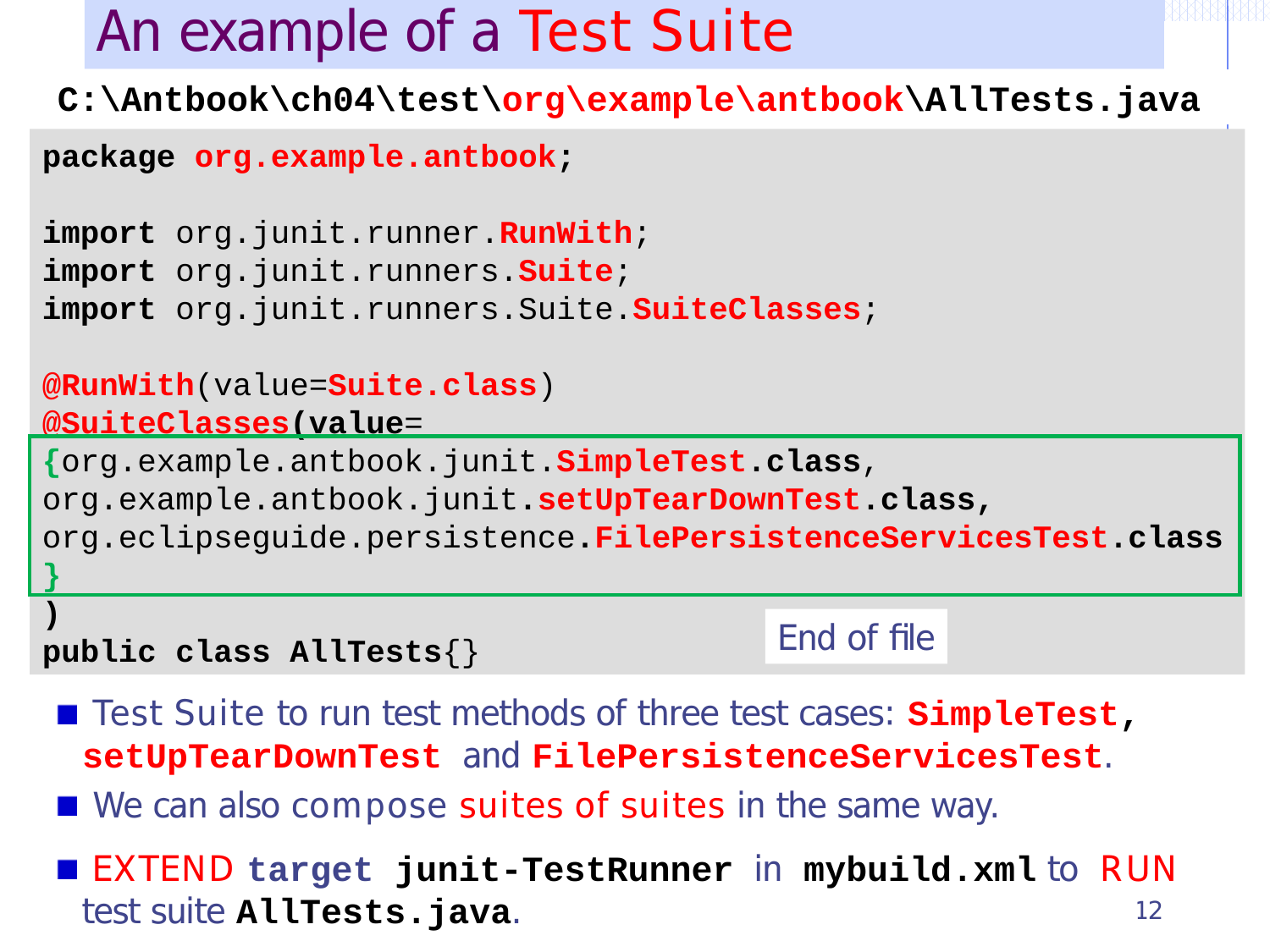

# An example of a Test Suite
C:\Antbook\ch04\test\org\example\antbook\AllTests.java
package org.example.antbook;

import org.junit.runner.RunWith;
import org.junit.runners.Suite;
import org.junit.runners.Suite.SuiteClasses;

@RunWith(value=Suite.class)
@SuiteClasses(value=
{org.example.antbook.junit.SimpleTest.class, org.example.antbook.junit.setUpTearDownTest.class,
org.eclipseguide.persistence.FilePersistenceServicesTest.class
}
)
public class AllTests{}

End of file
 Test Suite to run test methods of three test cases: SimpleTest, setUpTearDownTest and FilePersistenceServicesTest.
 We can also compose suites of suites in the same way.
 EXTEND target junit-TestRunner in mybuild.xml to  RUN  test suite AllTests.java.
12